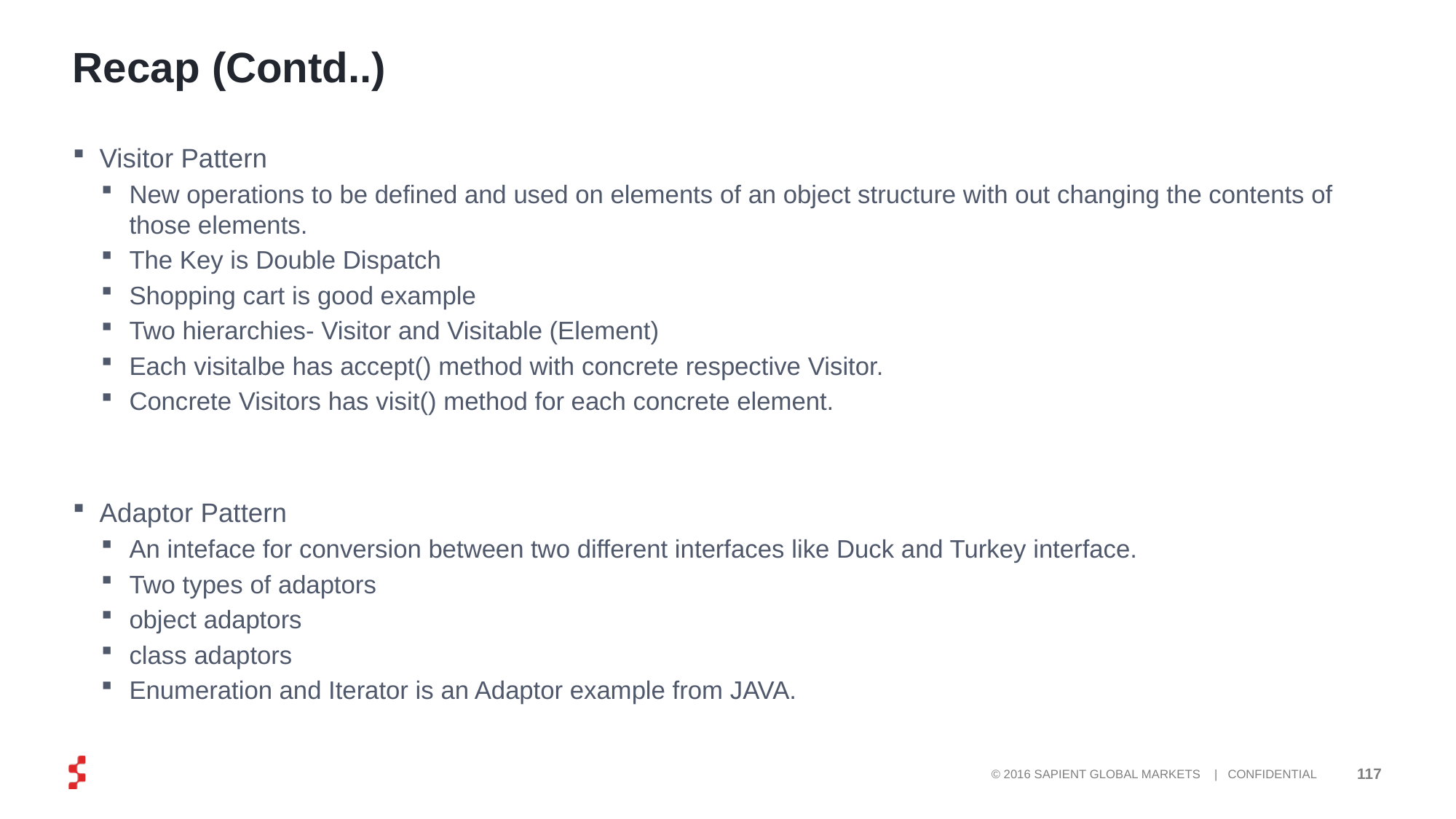

# Recap (Contd..)

Visitor Pattern
New operations to be defined and used on elements of an object structure with out changing the contents of those elements.
The Key is Double Dispatch
Shopping cart is good example
Two hierarchies- Visitor and Visitable (Element)
Each visitalbe has accept() method with concrete respective Visitor.
Concrete Visitors has visit() method for each concrete element.

Adaptor Pattern
An inteface for conversion between two different interfaces like Duck and Turkey interface.
Two types of adaptors
object adaptors
class adaptors
Enumeration and Iterator is an Adaptor example from JAVA.